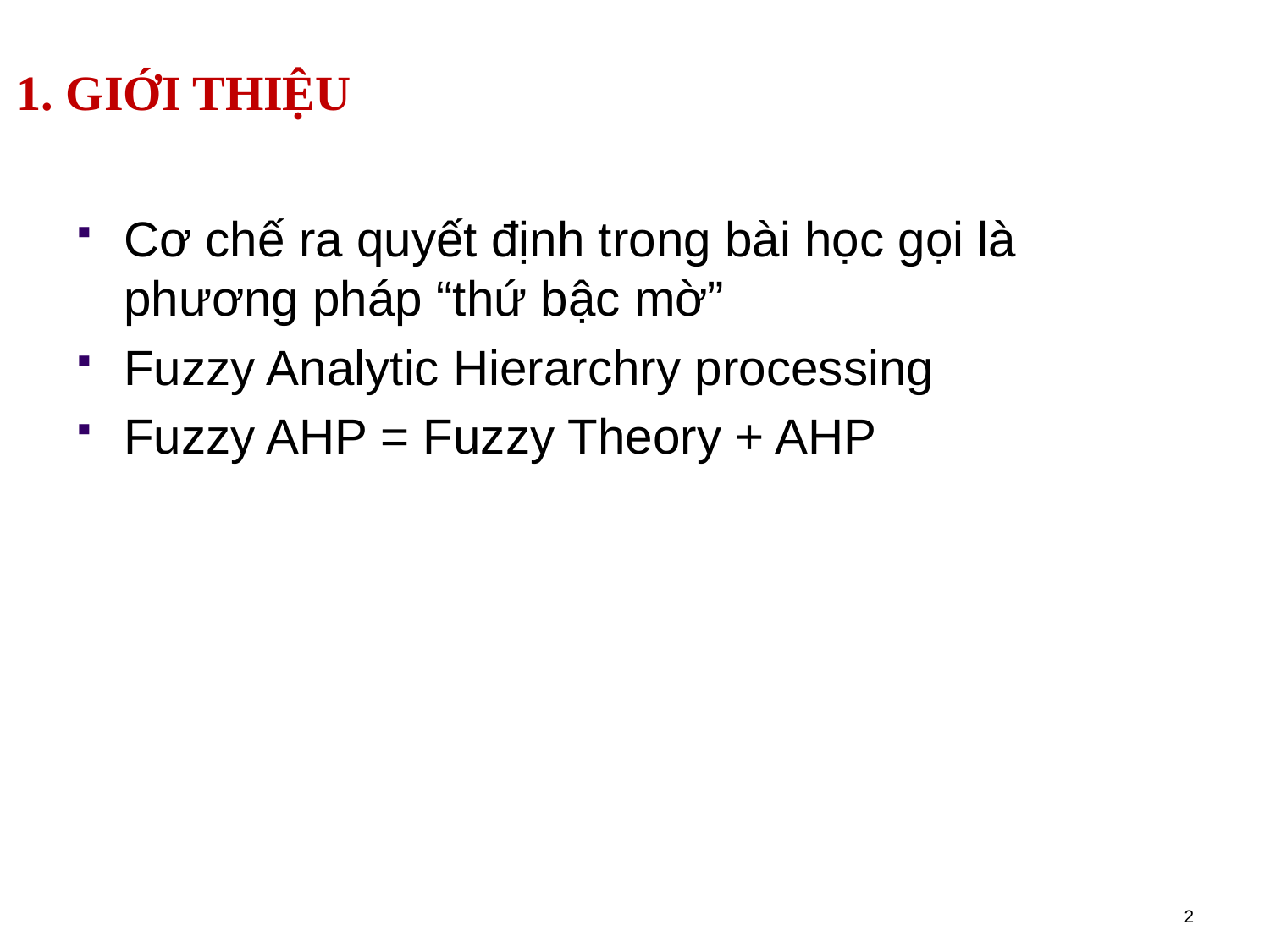

# 1. GIỚI THIỆU
Cơ chế ra quyết định trong bài học gọi là phương pháp “thứ bậc mờ”
Fuzzy Analytic Hierarchry processing
Fuzzy AHP = Fuzzy Theory + AHP

2